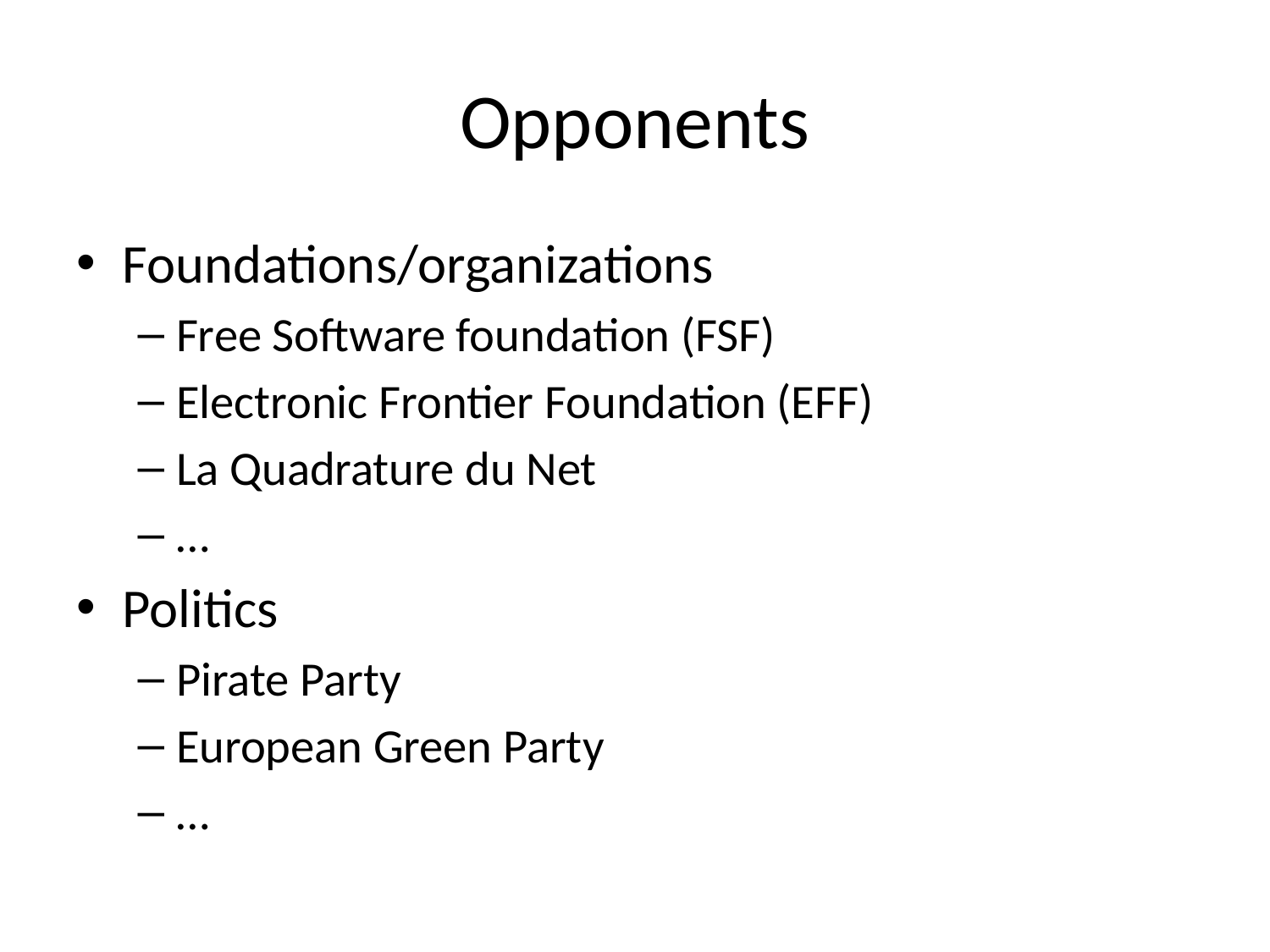

# Opponents
Foundations/organizations
Free Software foundation (FSF)
Electronic Frontier Foundation (EFF)
La Quadrature du Net
…
Politics
Pirate Party
European Green Party
…